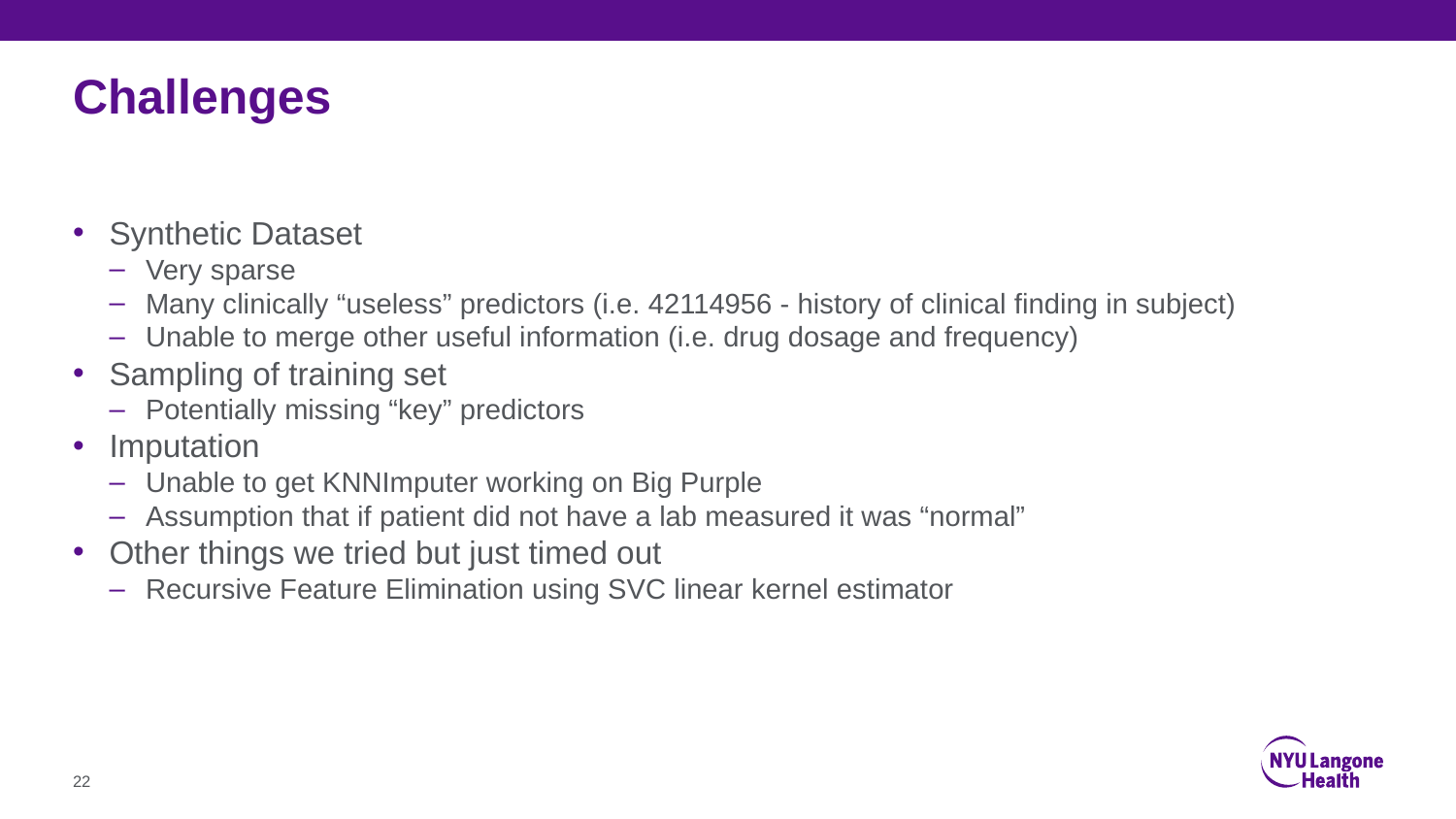

# Challenges
Synthetic Dataset
Very sparse
Many clinically “useless” predictors (i.e. 42114956 - history of clinical finding in subject)
Unable to merge other useful information (i.e. drug dosage and frequency)
Sampling of training set
Potentially missing “key” predictors
Imputation
Unable to get KNNImputer working on Big Purple
Assumption that if patient did not have a lab measured it was “normal”
Other things we tried but just timed out
Recursive Feature Elimination using SVC linear kernel estimator
22